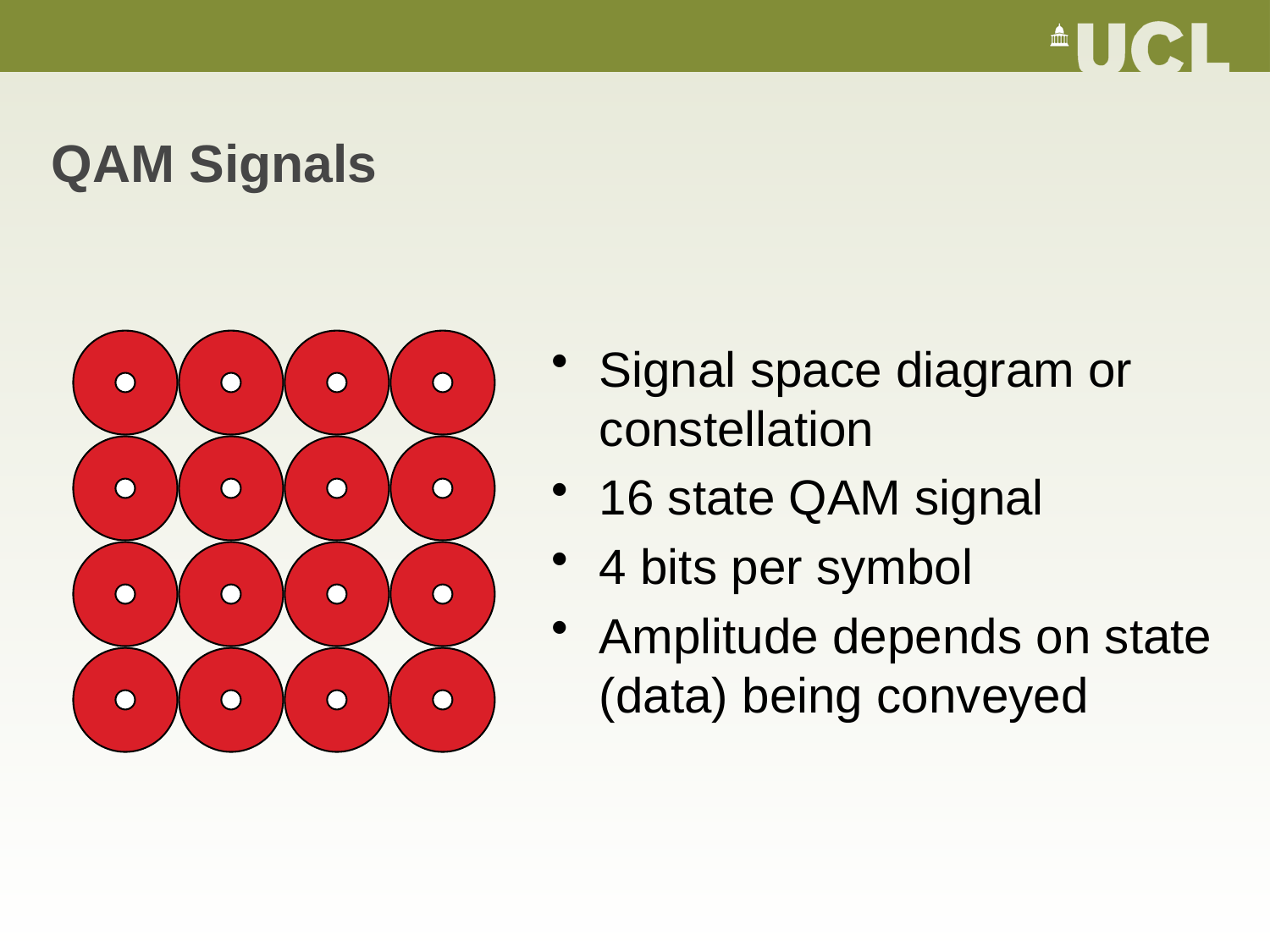

# QAM Signals

Signal space diagram or constellation
16 state QAM signal
4 bits per symbol
Amplitude depends on state (data) being conveyed